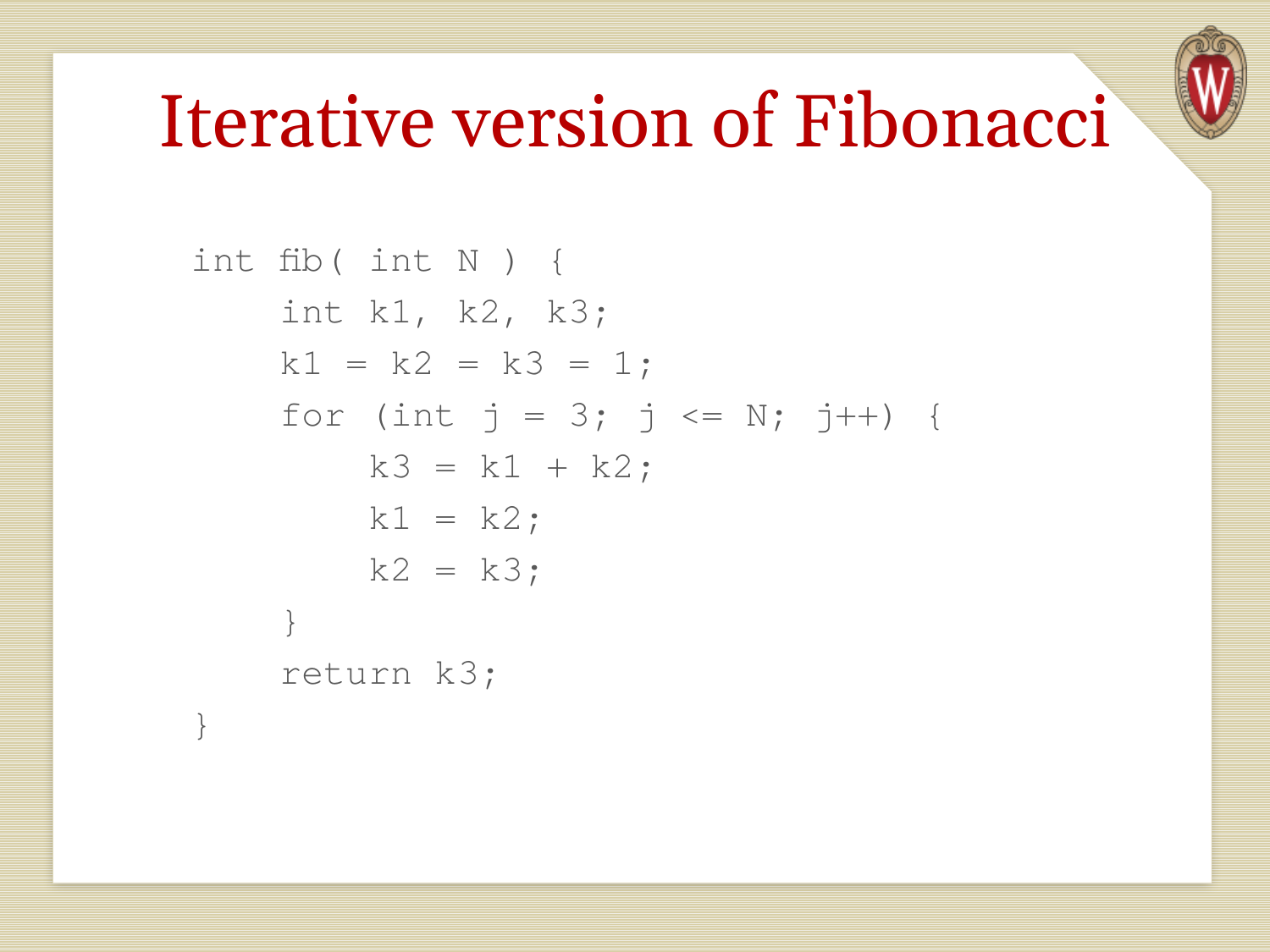

# Iterative version of Fibonacci

int fib( int N ) {
    int k1, k2, k3;
    k1 = k2 = k3 = 1;
    for (int j = 3; j <= N; j++) {
        k3 = k1 + k2;
        k1 = k2;
        k2 = k3;
    }
    return k3;
}